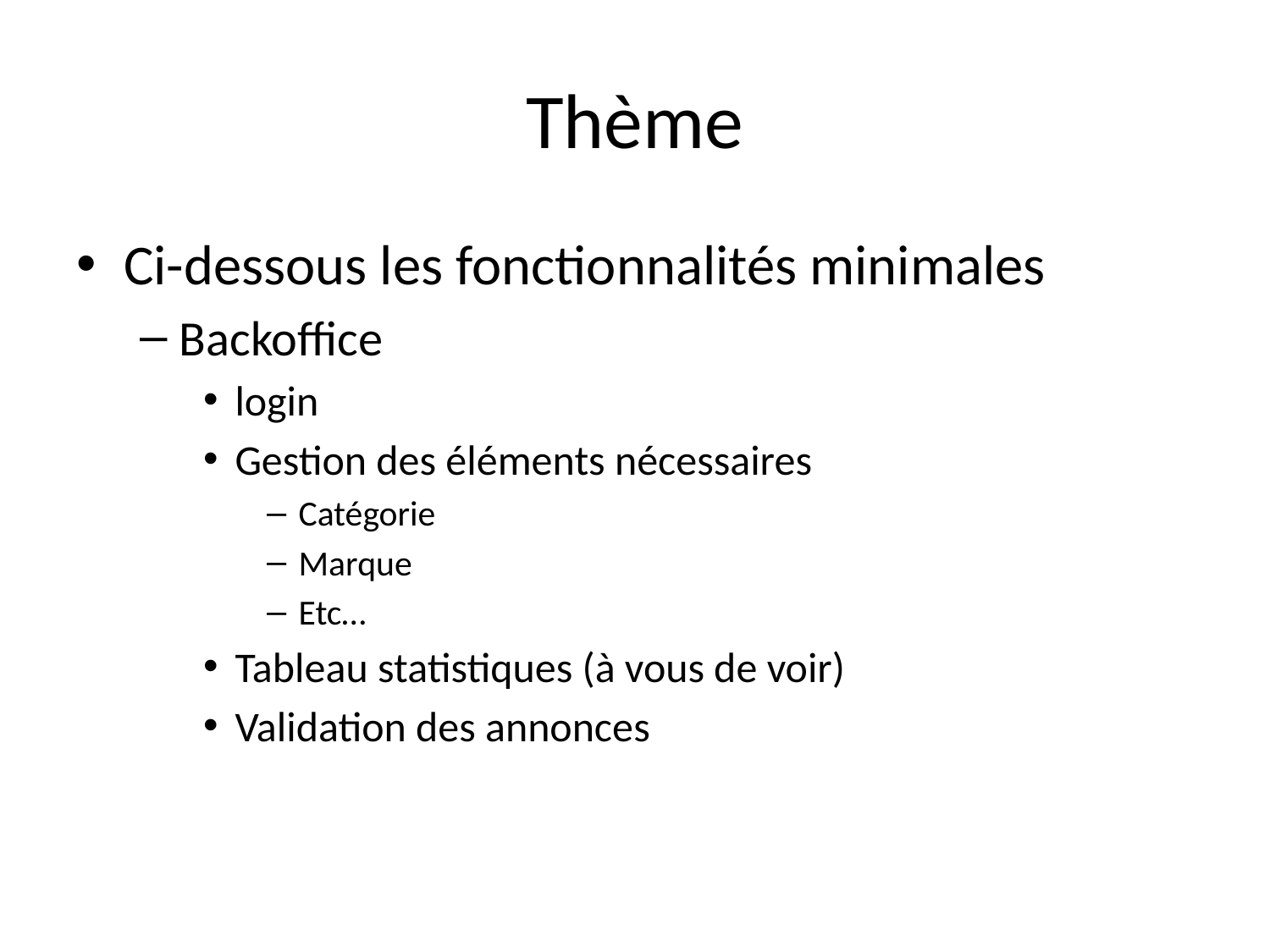

# Thème
Ci-dessous les fonctionnalités minimales
Backoffice
login
Gestion des éléments nécessaires
Catégorie
Marque
Etc…
Tableau statistiques (à vous de voir)
Validation des annonces